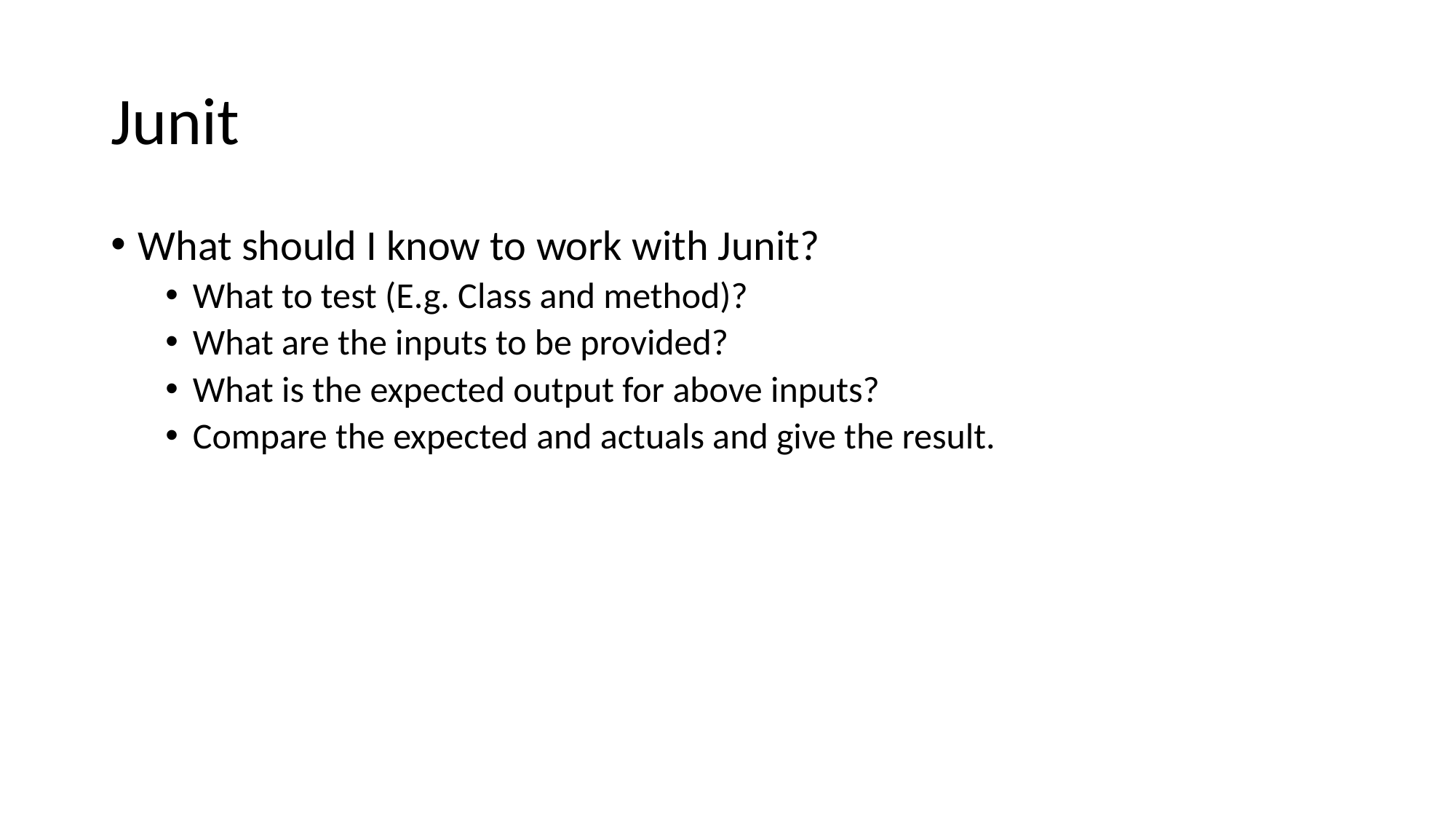

# Junit
What should I know to work with Junit?
What to test (E.g. Class and method)?
What are the inputs to be provided?
What is the expected output for above inputs?
Compare the expected and actuals and give the result.